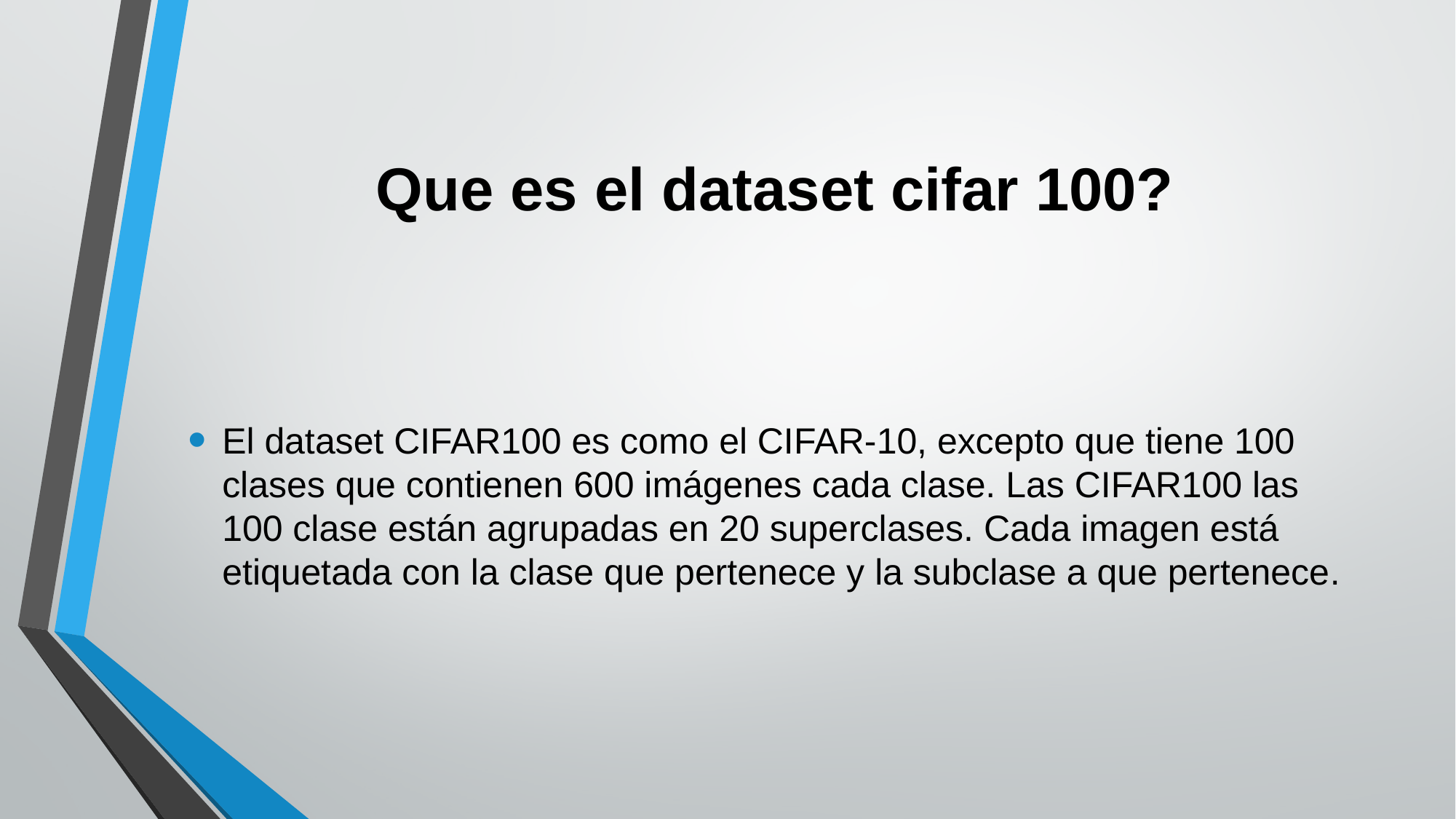

# Que es el dataset cifar 100?
El dataset CIFAR100 es como el CIFAR-10, excepto que tiene 100 clases que contienen 600 imágenes cada clase. Las CIFAR100 las 100 clase están agrupadas en 20 superclases. Cada imagen está etiquetada con la clase que pertenece y la subclase a que pertenece.